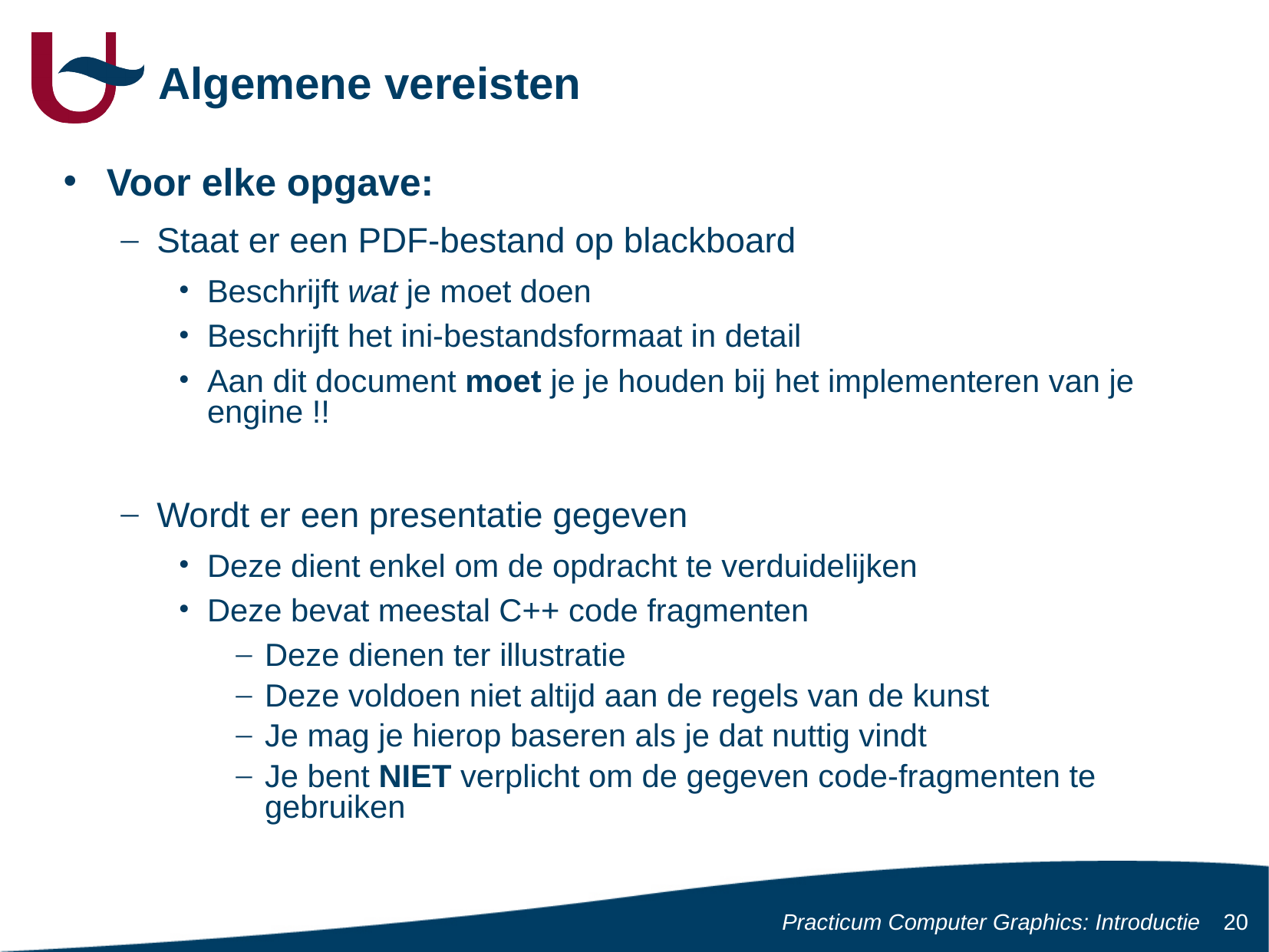

# Algemene vereisten
Voor elke opgave:
Staat er een PDF-bestand op blackboard
Beschrijft wat je moet doen
Beschrijft het ini-bestandsformaat in detail
Aan dit document moet je je houden bij het implementeren van je engine !!

Wordt er een presentatie gegeven
Deze dient enkel om de opdracht te verduidelijken
Deze bevat meestal C++ code fragmenten
Deze dienen ter illustratie
Deze voldoen niet altijd aan de regels van de kunst
Je mag je hierop baseren als je dat nuttig vindt
Je bent NIET verplicht om de gegeven code-fragmenten te gebruiken

Practicum Computer Graphics: Introductie
20